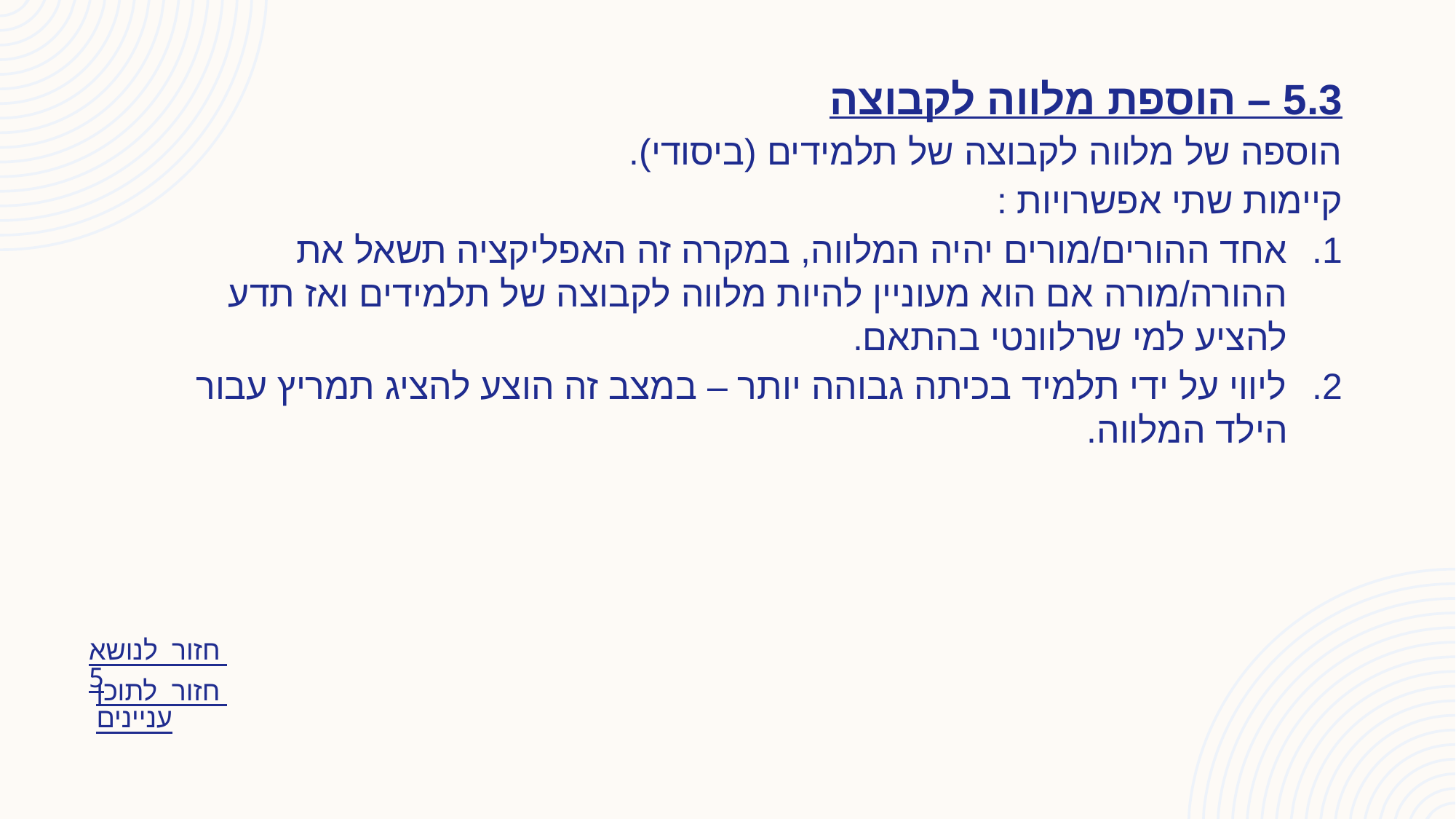

5.3 – הוספת מלווה לקבוצה
הוספה של מלווה לקבוצה של תלמידים (ביסודי).
קיימות שתי אפשרויות :
אחד ההורים/מורים יהיה המלווה, במקרה זה האפליקציה תשאל את ההורה/מורה אם הוא מעוניין להיות מלווה לקבוצה של תלמידים ואז תדע להציע למי שרלוונטי בהתאם.
ליווי על ידי תלמיד בכיתה גבוהה יותר – במצב זה הוצע להציג תמריץ עבור הילד המלווה.

חזור לנושא 5
חזור לתוכן עניינים